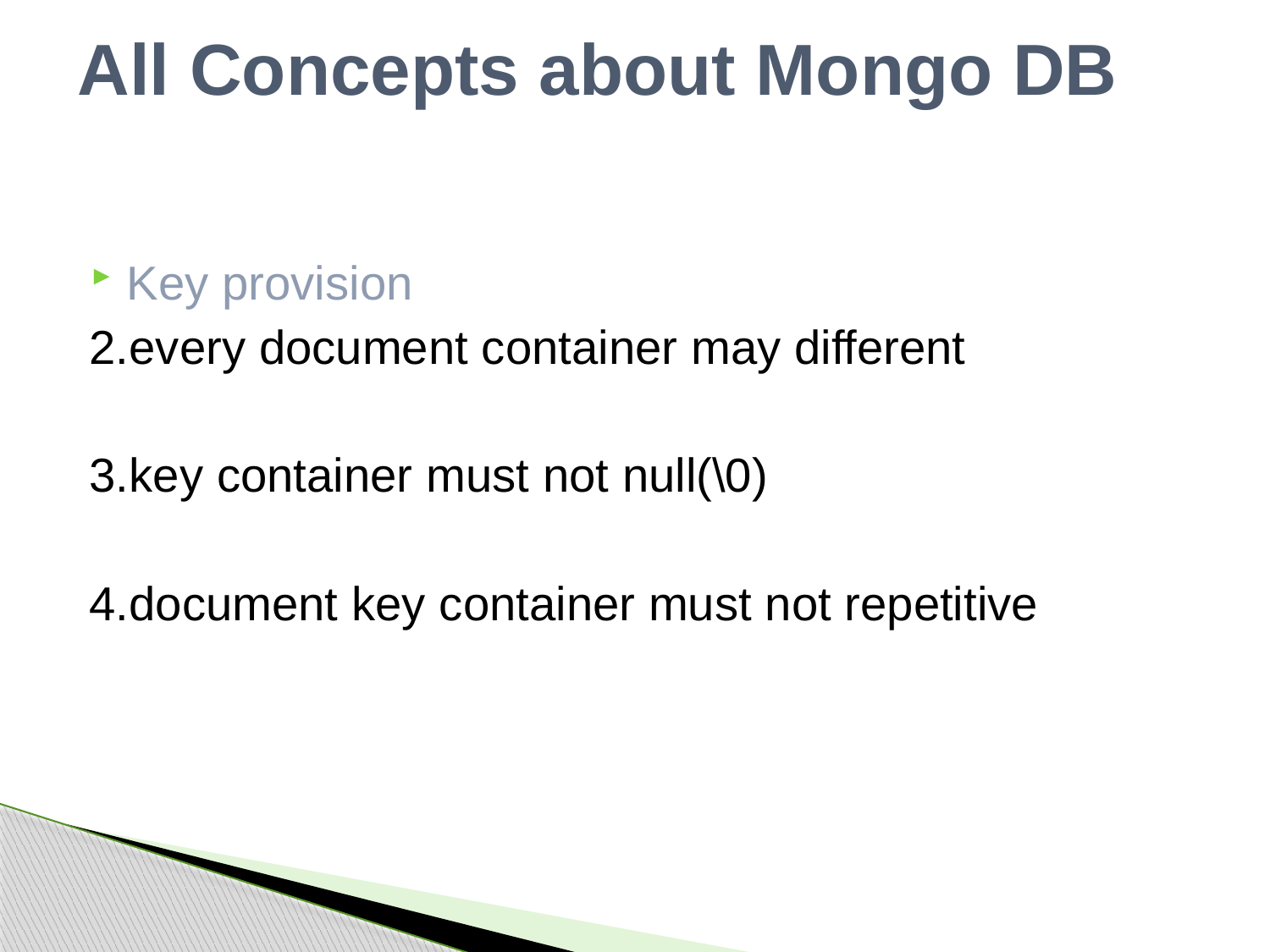

# All Concepts about Mongo DB
Key provision
 2.every document container may different

 3.key container must not null(\0)

 4.document key container must not repetitive